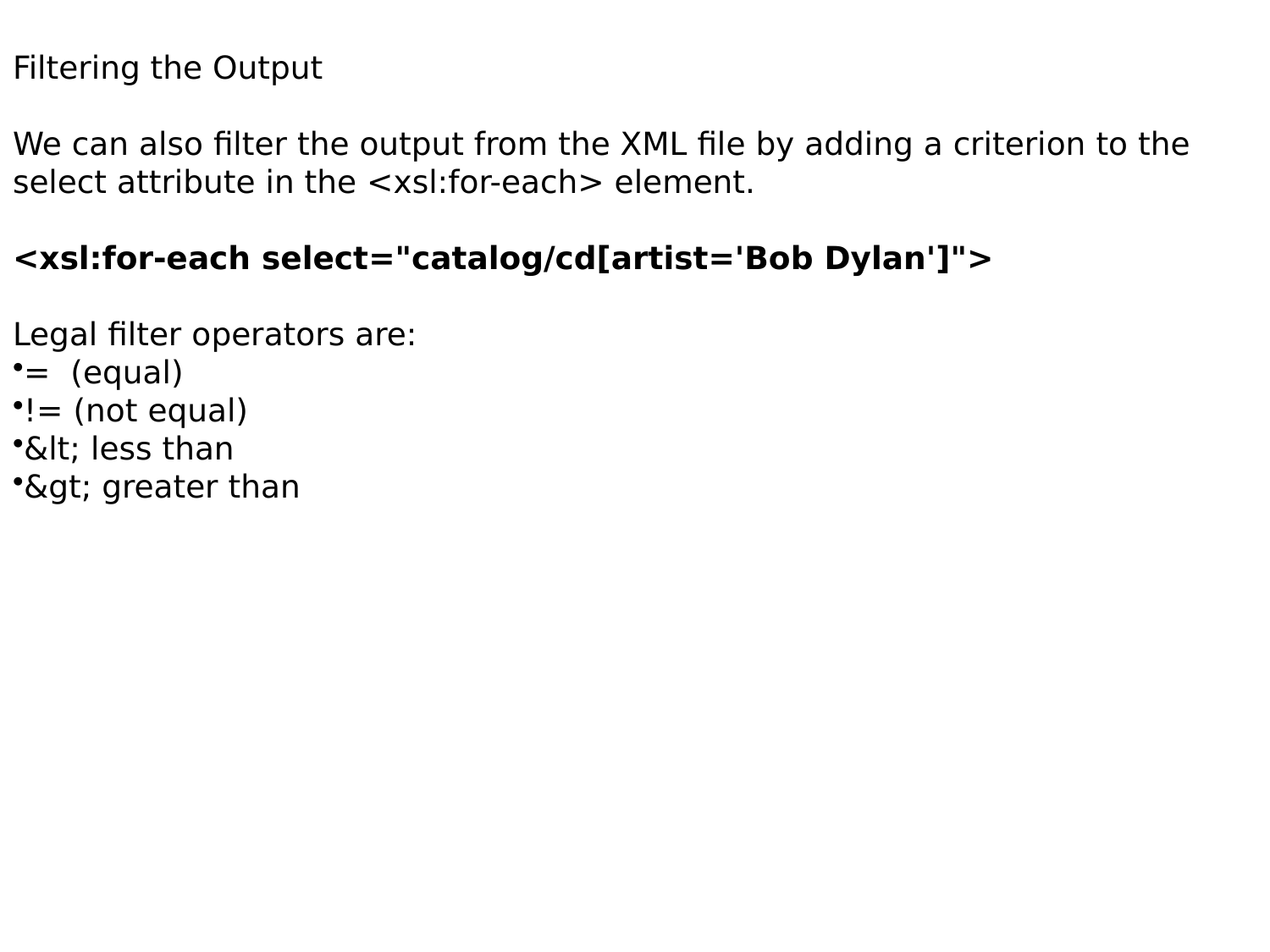

Filtering the Output

We can also filter the output from the XML file by adding a criterion to the select attribute in the <xsl:for-each> element.

<xsl:for-each select="catalog/cd[artist='Bob Dylan']">

Legal filter operators are:
=  (equal)
!= (not equal)
&lt; less than
&gt; greater than